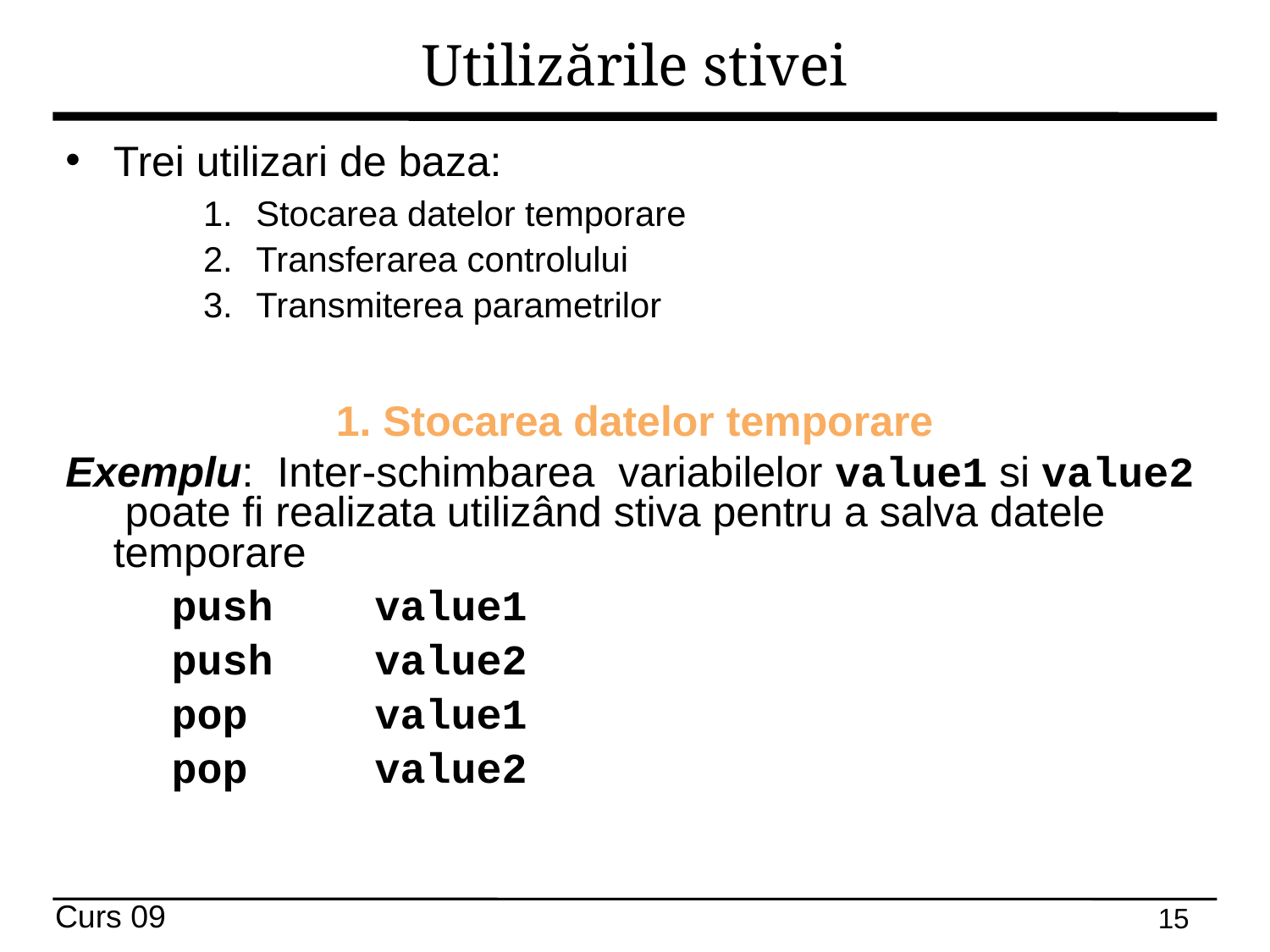

# Utilizările stivei
Trei utilizari de baza:
Stocarea datelor temporare
Transferarea controlului
Transmiterea parametrilor

1. Stocarea datelor temporare
Exemplu:  Inter-schimbarea  variabilelor value1 si value2  poate fi realizata utilizând stiva pentru a salva datele temporare
push    value1
push    value2
pop     value1
pop     value2